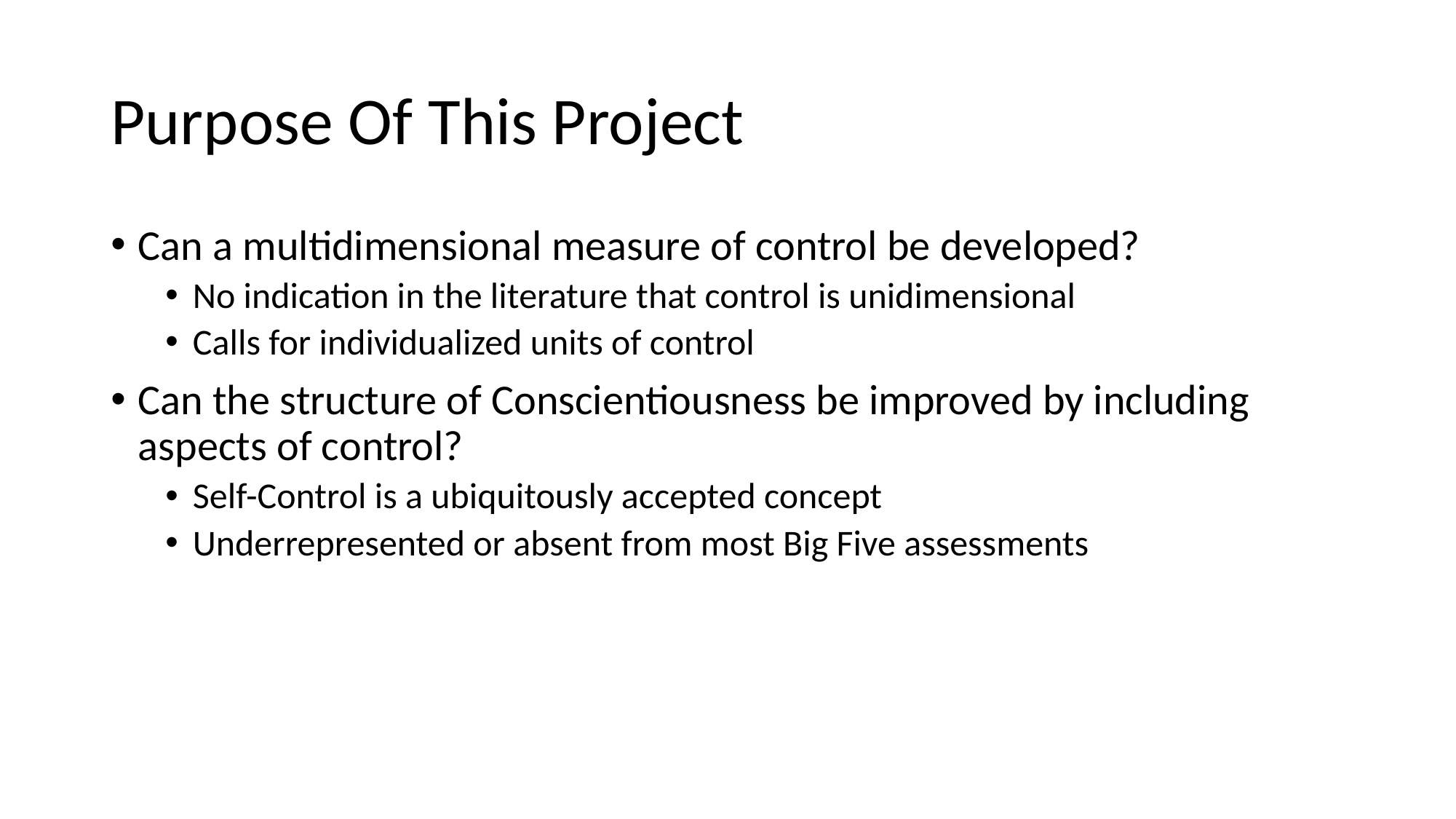

# Purpose Of This Project
Can a multidimensional measure of control be developed?
No indication in the literature that control is unidimensional
Calls for individualized units of control
Can the structure of Conscientiousness be improved by including aspects of control?
Self-Control is a ubiquitously accepted concept
Underrepresented or absent from most Big Five assessments